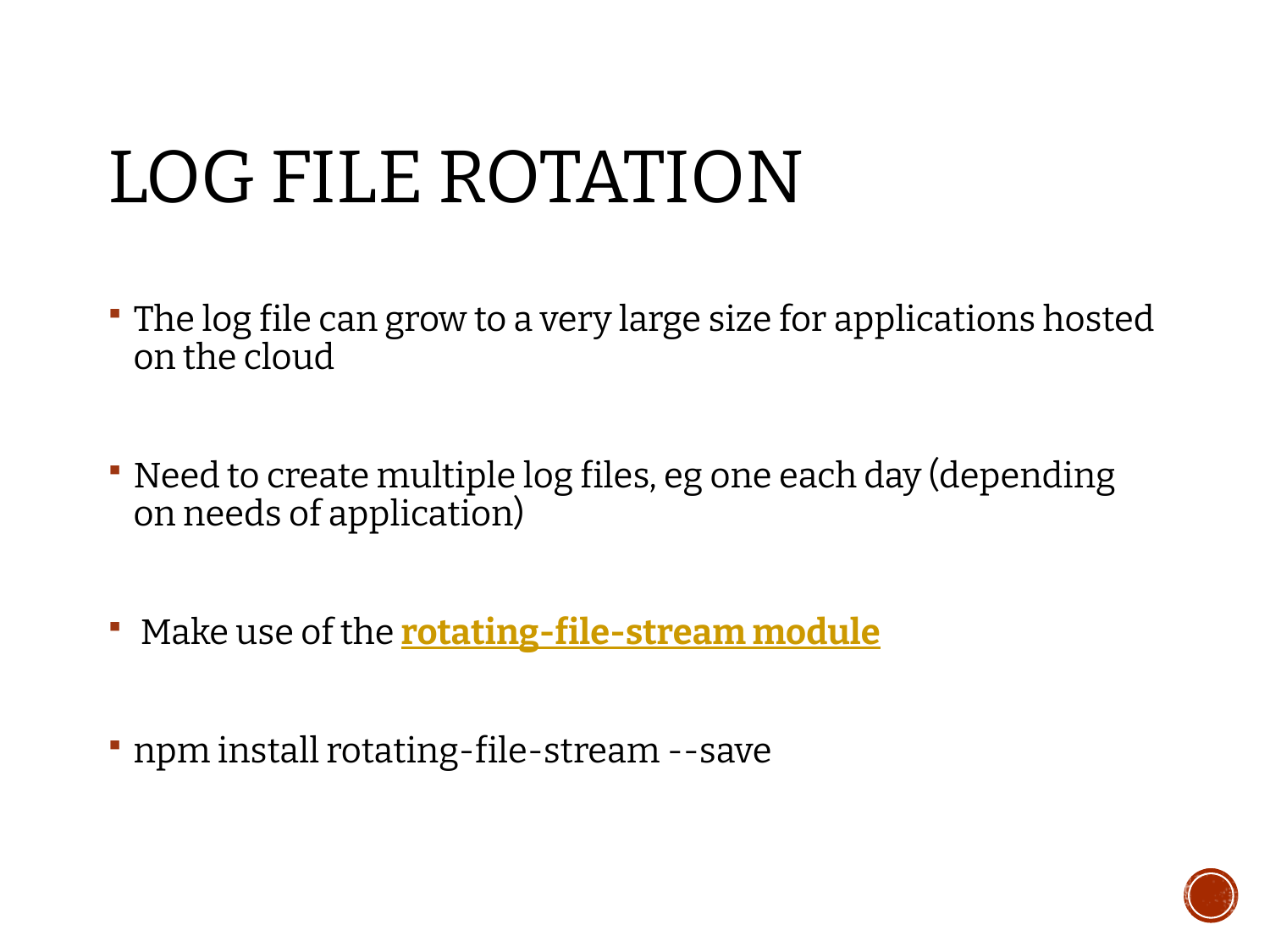

# Log file rotation
The log file can grow to a very large size for applications hosted on the cloud

Need to create multiple log files, eg one each day (depending on needs of application)

 Make use of the rotating-file-stream module

npm install rotating-file-stream --save